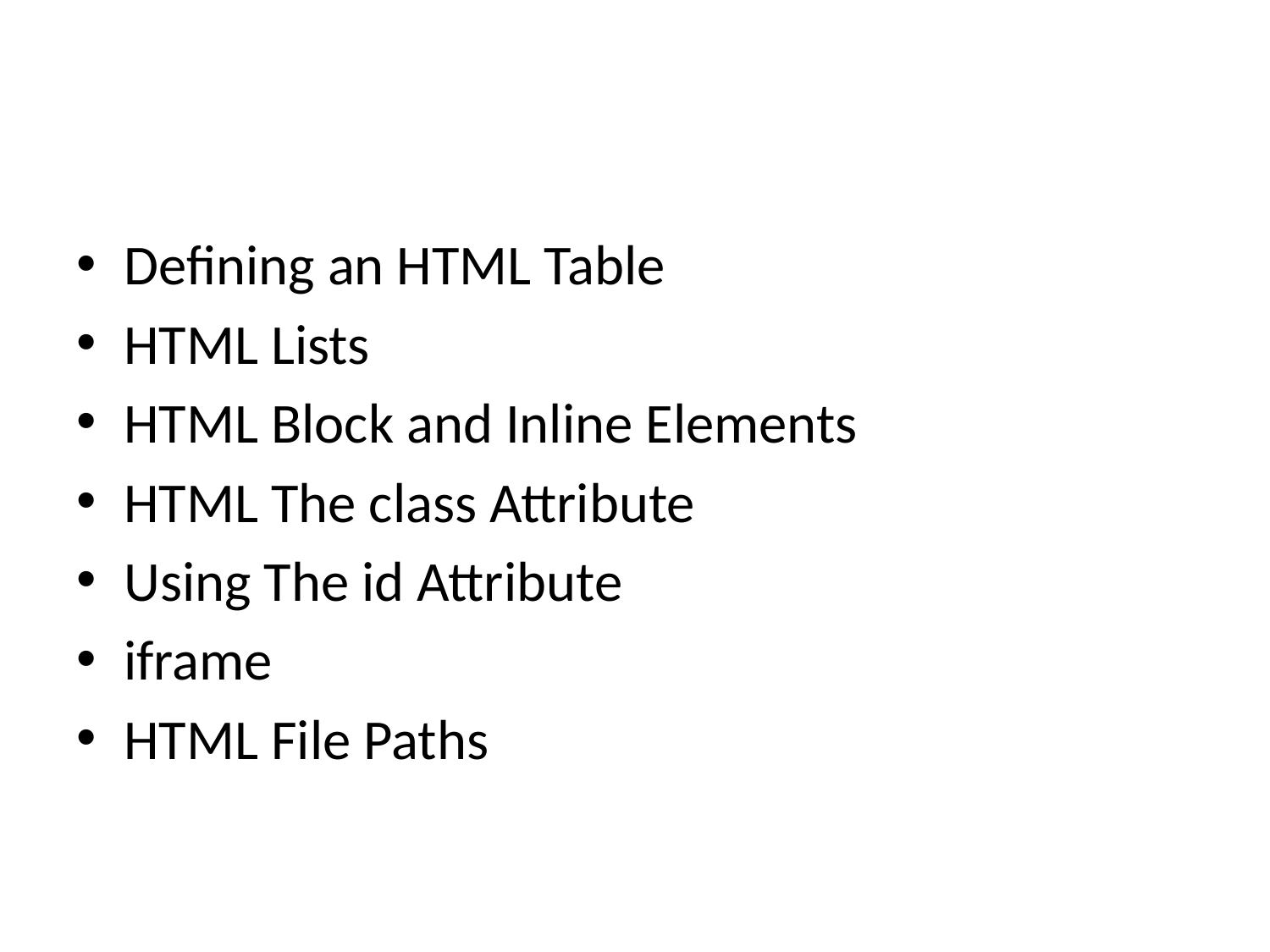

#
Defining an HTML Table
HTML Lists
HTML Block and Inline Elements
HTML The class Attribute
Using The id Attribute
iframe
HTML File Paths